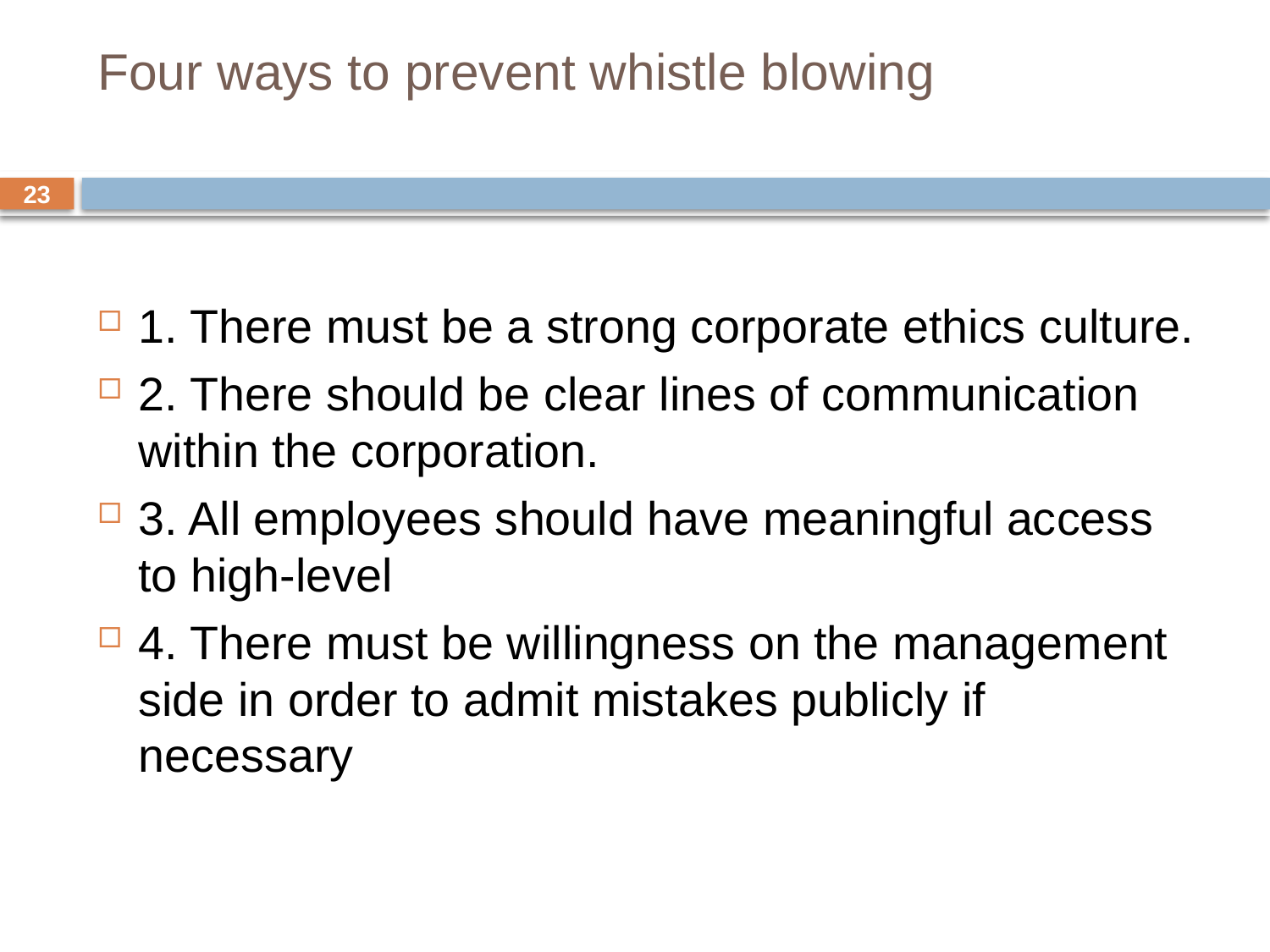

# Four ways to prevent whistle blowing
23

1. There must be a strong corporate ethics culture.
2. There should be clear lines of communication within the corporation.
3. All employees should have meaningful access to high-level
4. There must be willingness on the management side in order to admit mistakes publicly if necessary